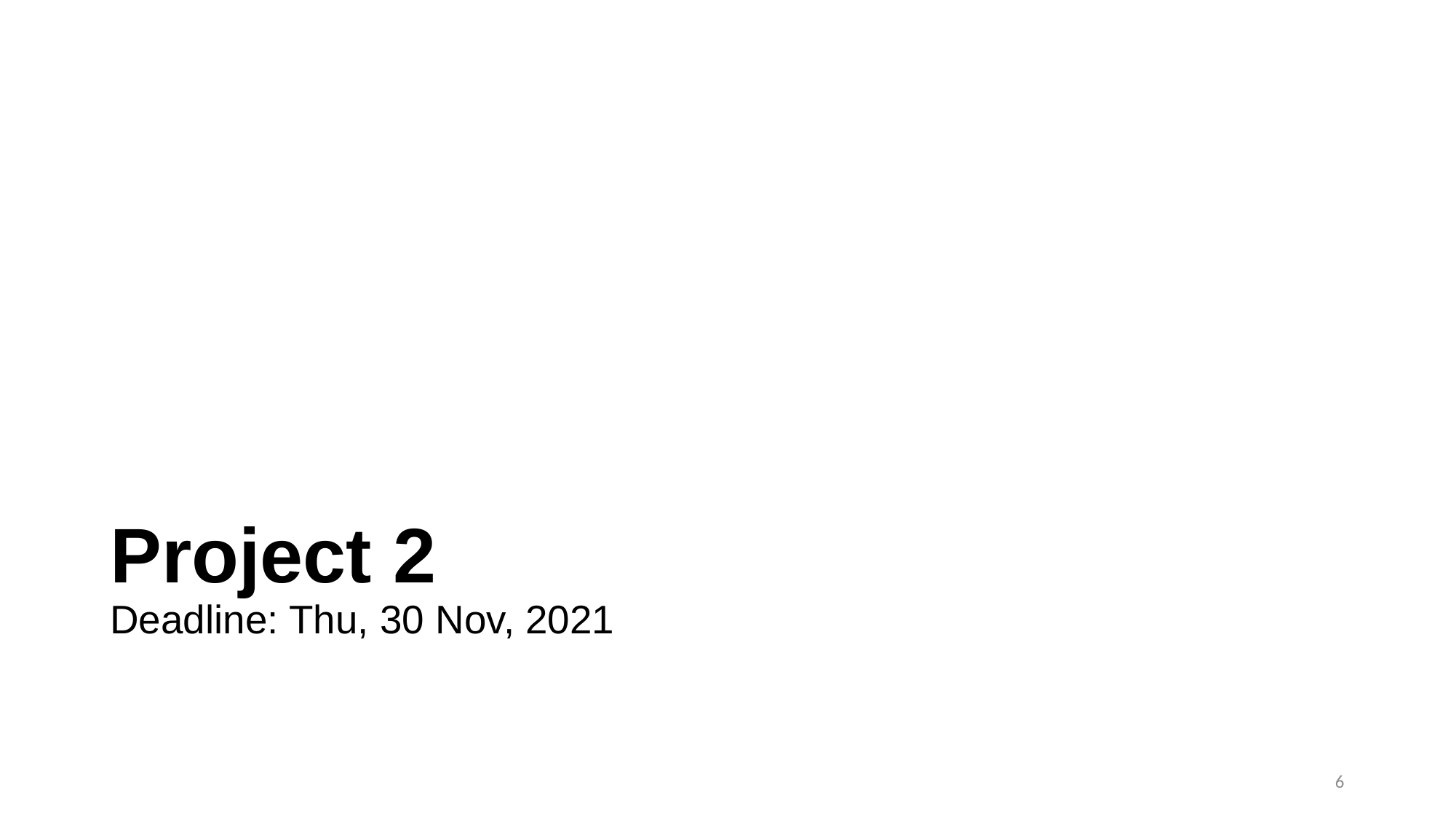

# Project 2 Deadline: Thu, 30 Nov, 2021
6